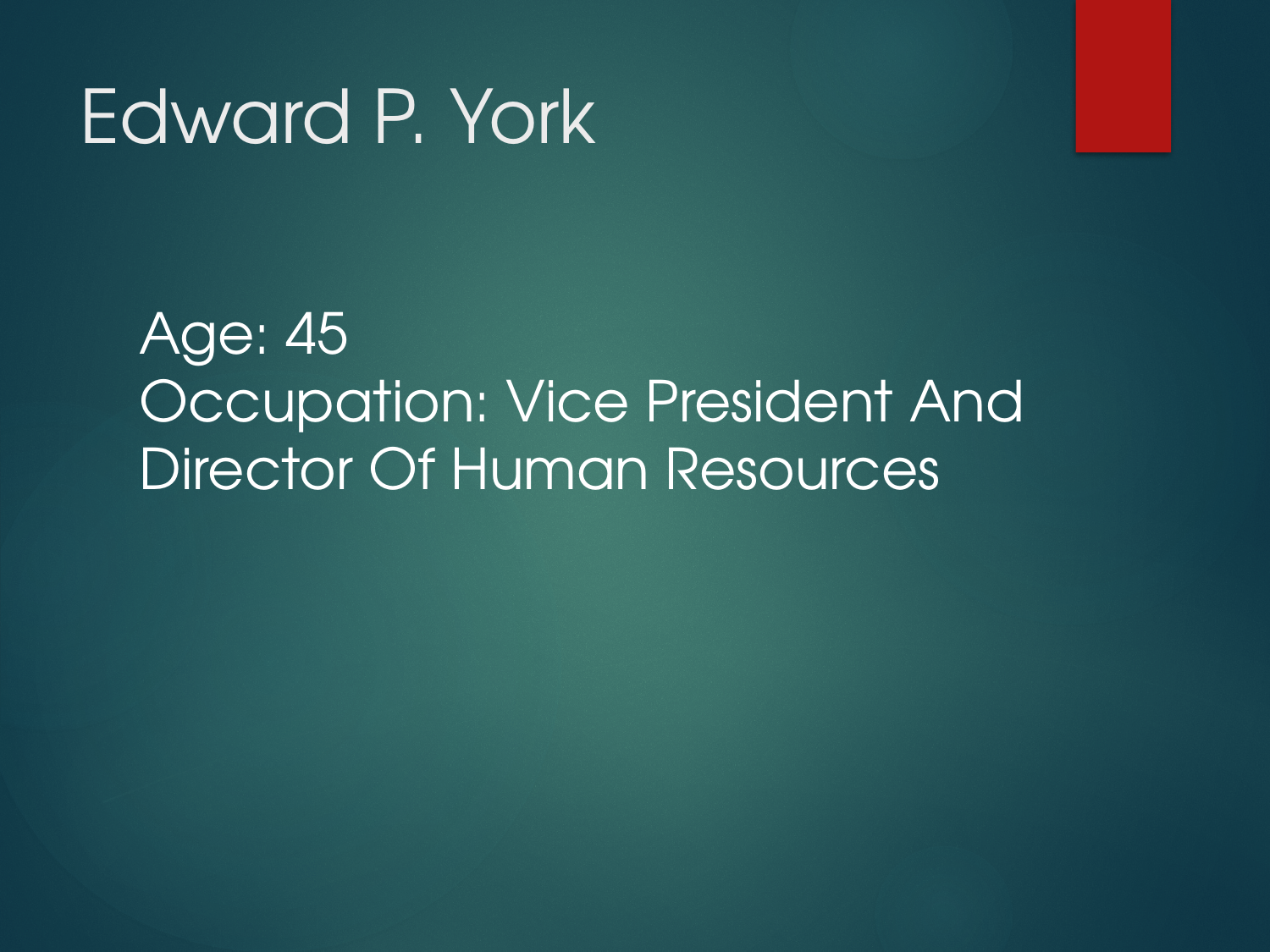

# Edward P. York

Age: 45
Occupation: Vice President And Director Of Human Resources